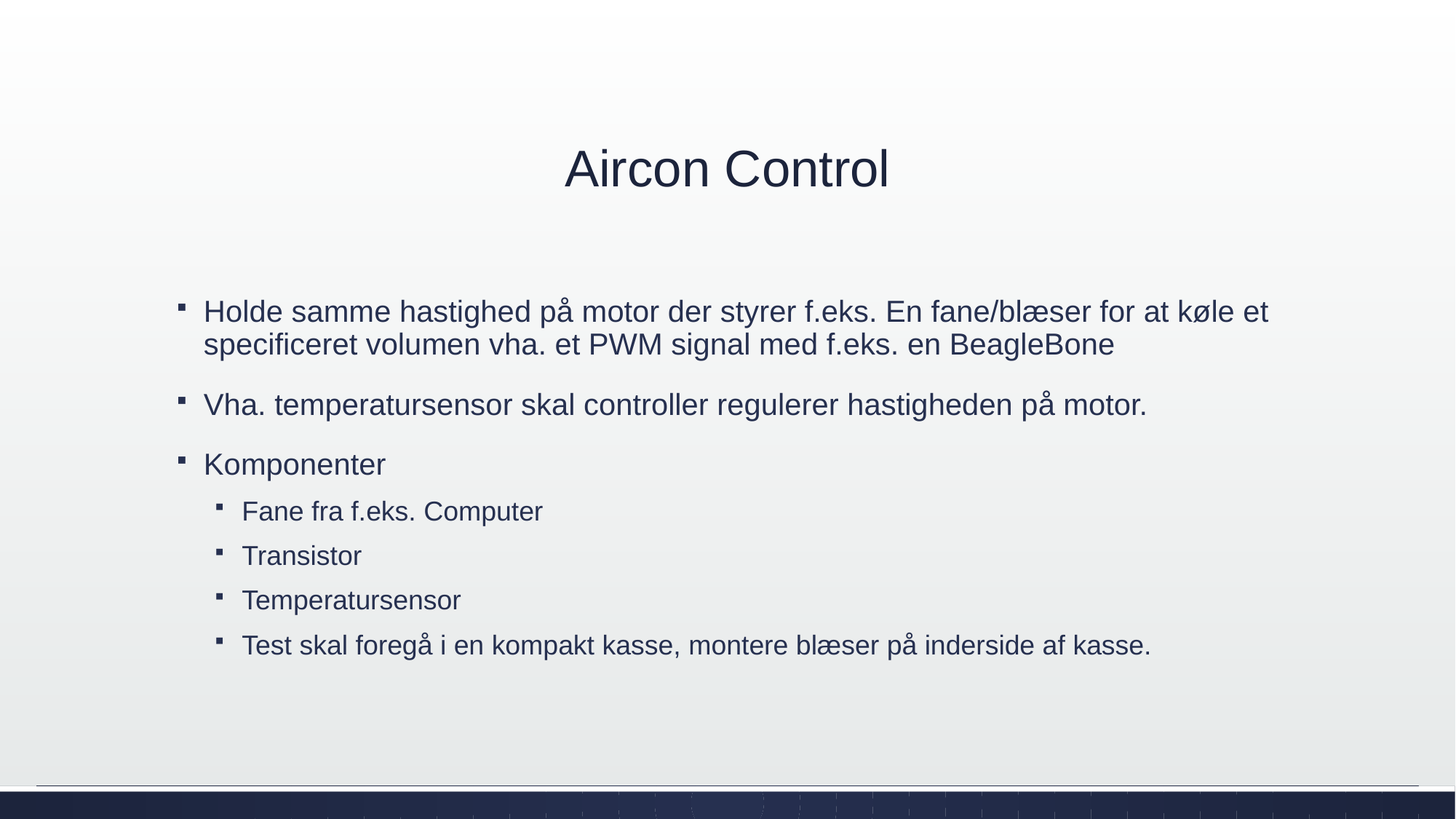

# Aircon Control

Holde samme hastighed på motor der styrer f.eks. En fane/blæser for at køle et specificeret volumen vha. et PWM signal med f.eks. en BeagleBone
Vha. temperatursensor skal controller regulerer hastigheden på motor.
Komponenter
Fane fra f.eks. Computer
Transistor
Temperatursensor
Test skal foregå i en kompakt kasse, montere blæser på inderside af kasse.